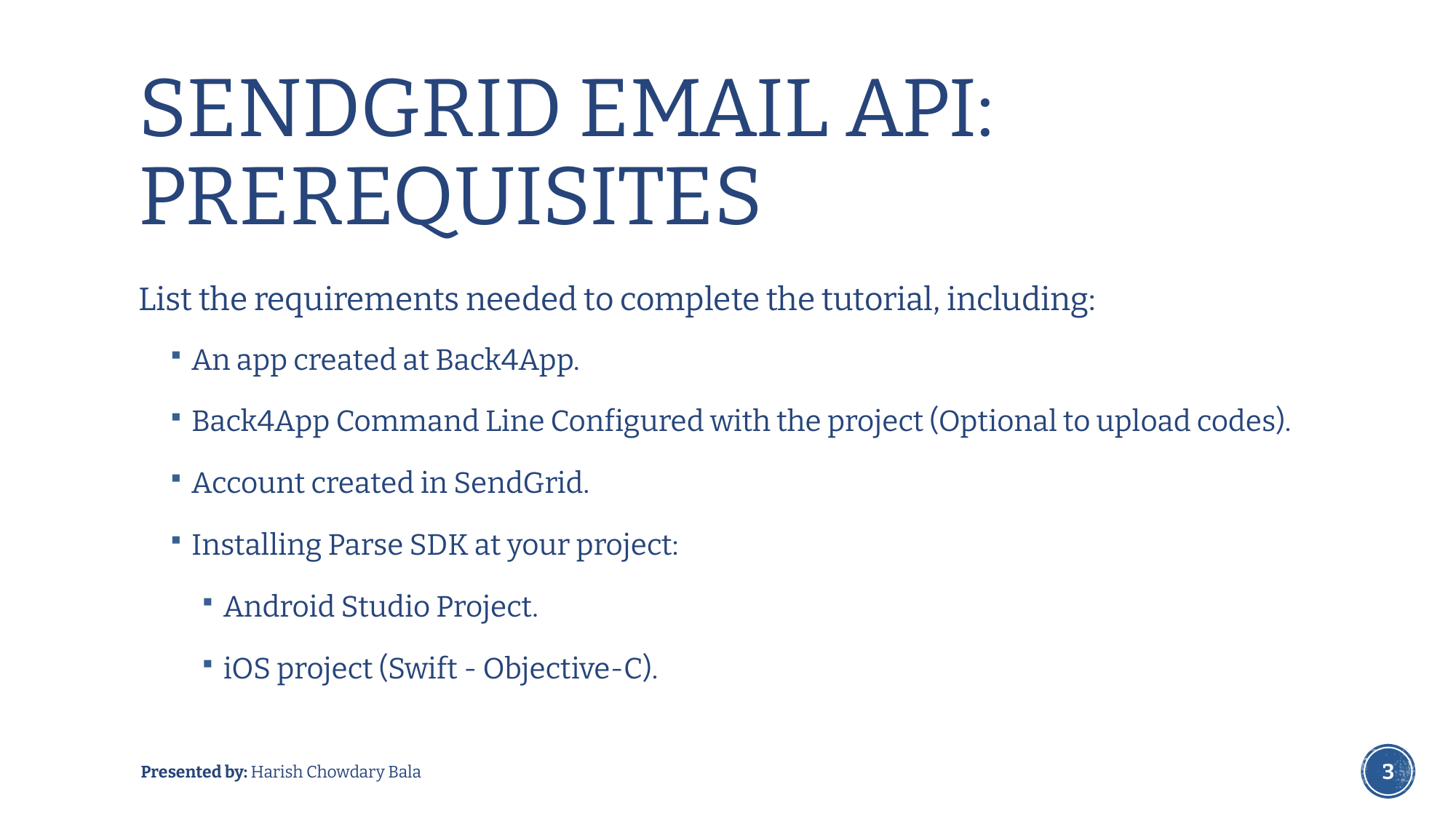

# SendGrid Email API: Prerequisites
List the requirements needed to complete the tutorial, including:
An app created at Back4App.
Back4App Command Line Configured with the project (Optional to upload codes).
Account created in SendGrid.
Installing Parse SDK at your project:
Android Studio Project.
iOS project (Swift - Objective-C).
Presented by: Harish Chowdary Bala
3